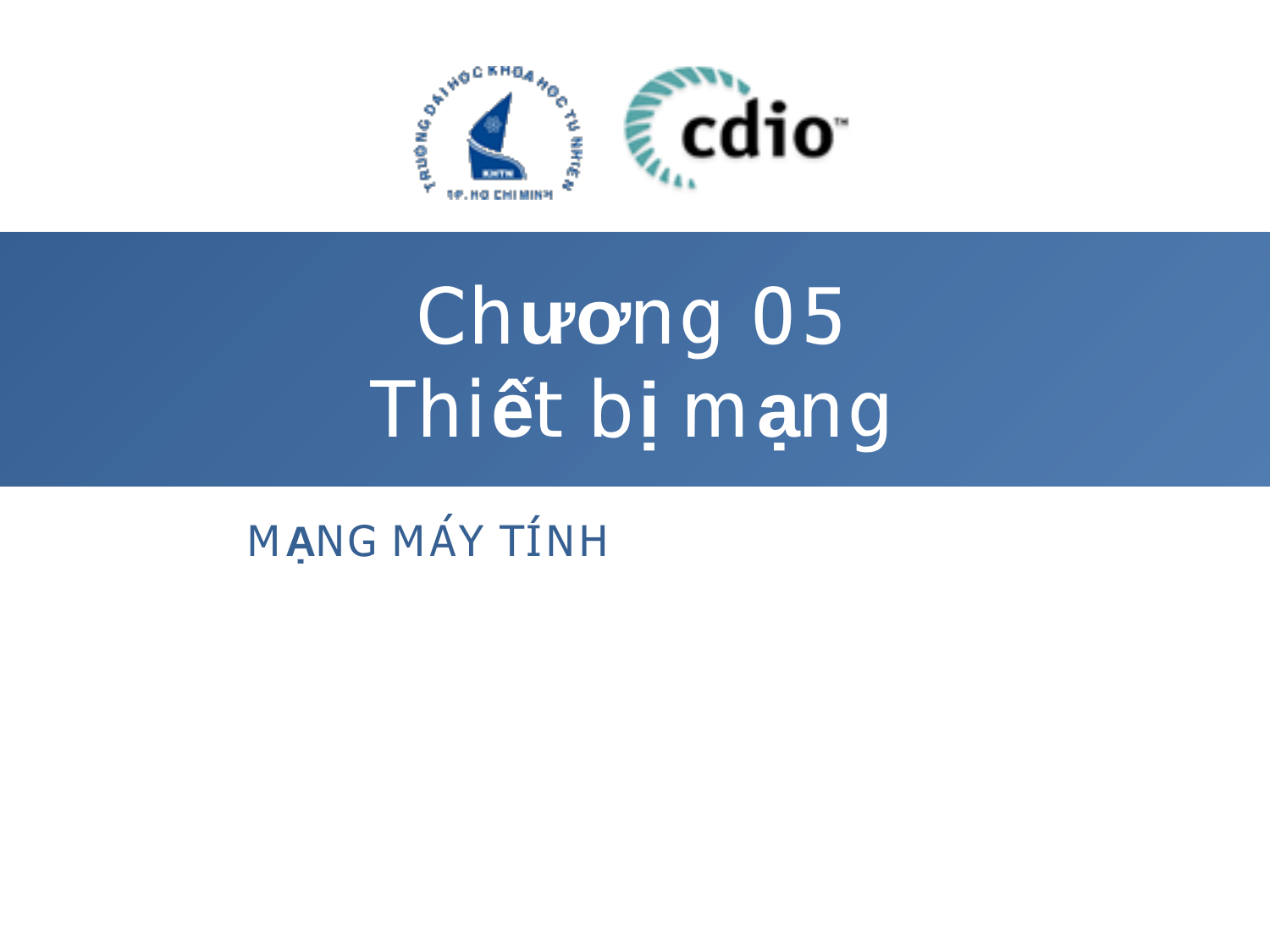

# Chương 05 Thiết bị mạng
MẠNG MÁY TÍNH